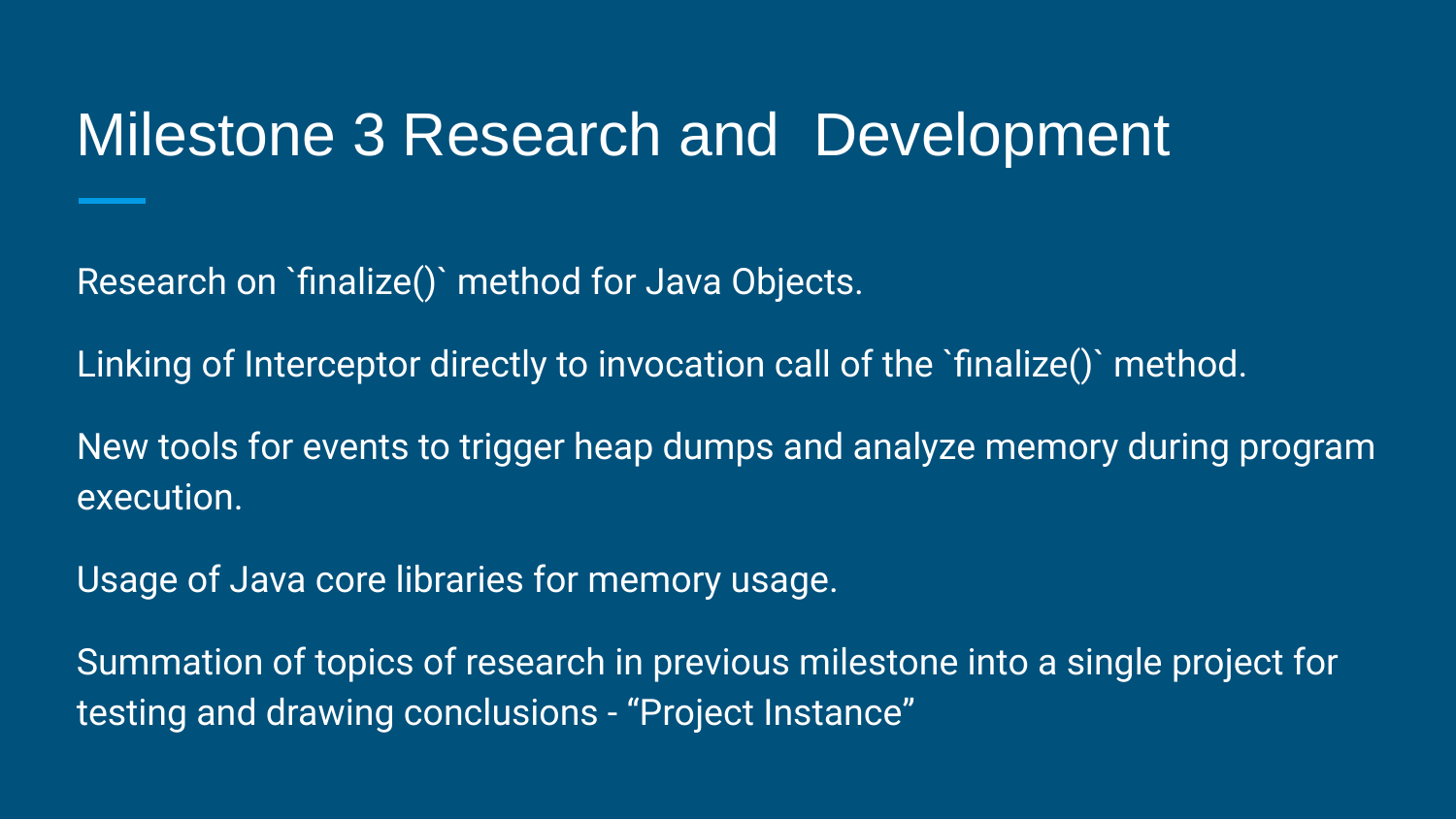

# Milestone 3 Research and  Development
Research on `finalize()` method for Java Objects.
Linking of Interceptor directly to invocation call of the `finalize()` method.
New tools for events to trigger heap dumps and analyze memory during program execution.
Usage of Java core libraries for memory usage.
Summation of topics of research in previous milestone into a single project for testing and drawing conclusions - “Project Instance”